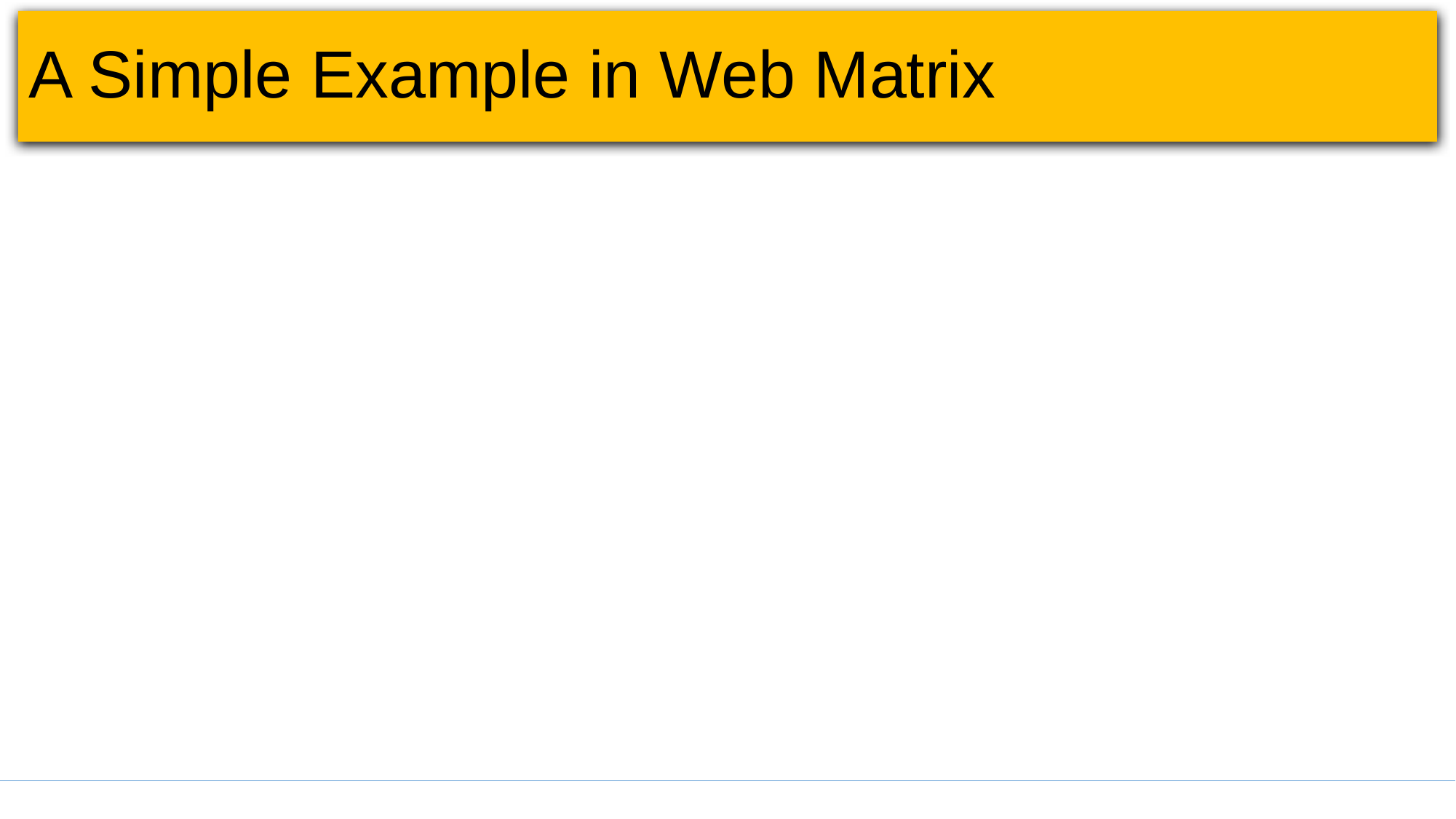

# A Simple Example in Web Matrix